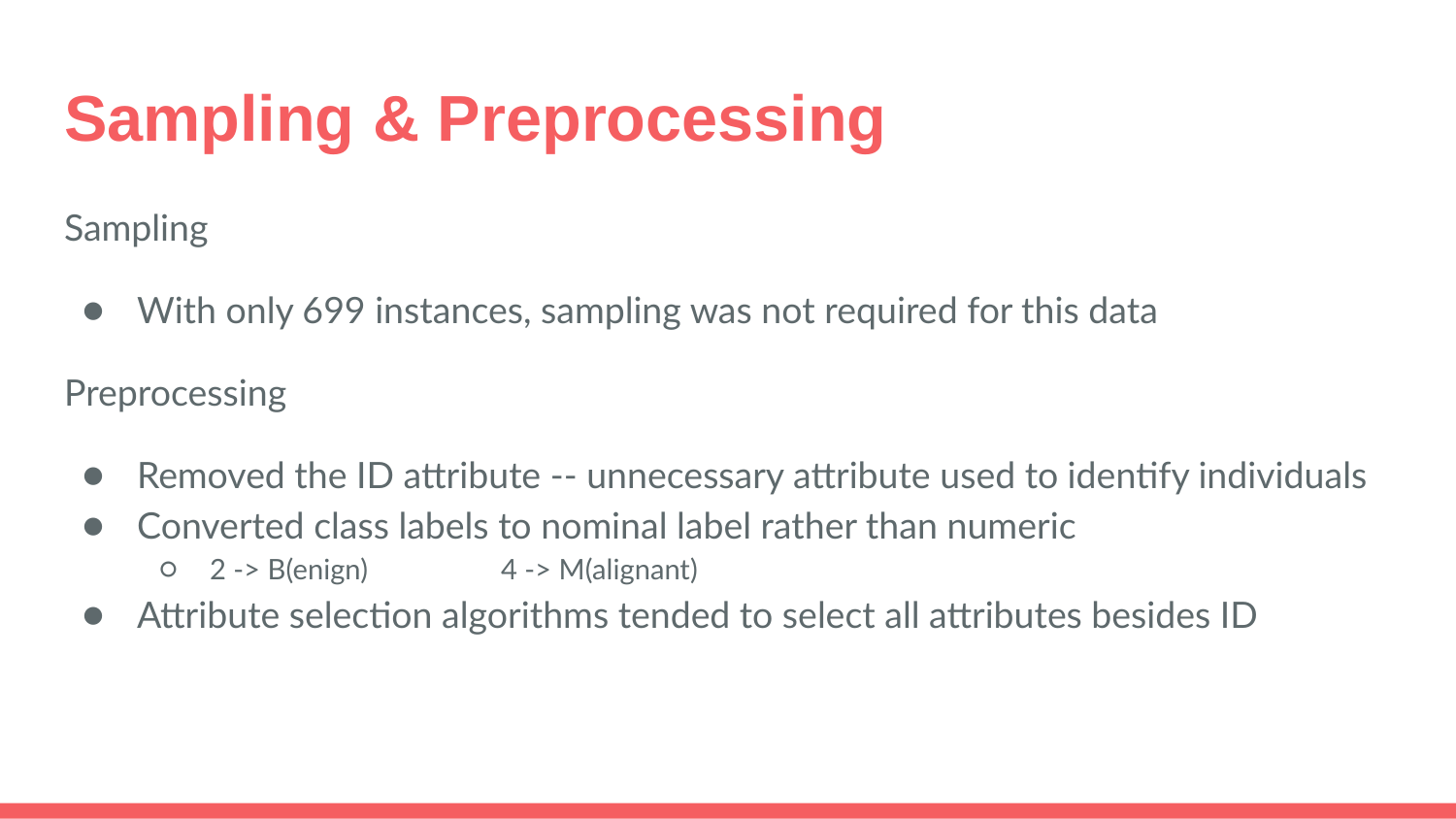

# Sampling & Preprocessing
Sampling
With only 699 instances, sampling was not required for this data
Preprocessing
Removed the ID attribute -- unnecessary attribute used to identify individuals
Converted class labels to nominal label rather than numeric
2 -> B(enign) 	4 -> M(alignant)
Attribute selection algorithms tended to select all attributes besides ID